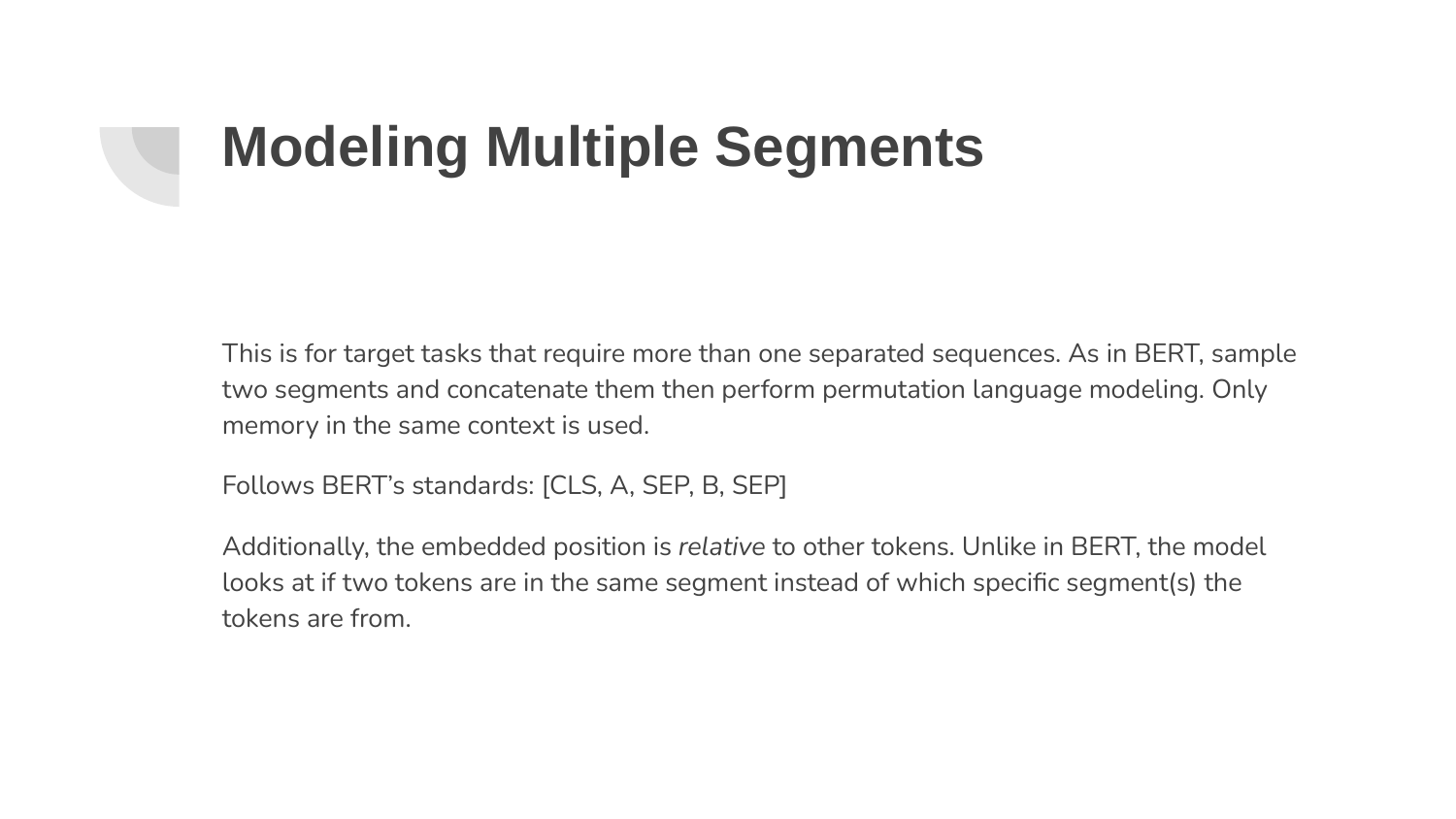

# Modeling Multiple Segments
This is for target tasks that require more than one separated sequences. As in BERT, sample two segments and concatenate them then perform permutation language modeling. Only memory in the same context is used.
Follows BERT’s standards: [CLS, A, SEP, B, SEP]
Additionally, the embedded position is relative to other tokens. Unlike in BERT, the model looks at if two tokens are in the same segment instead of which specific segment(s) the tokens are from.